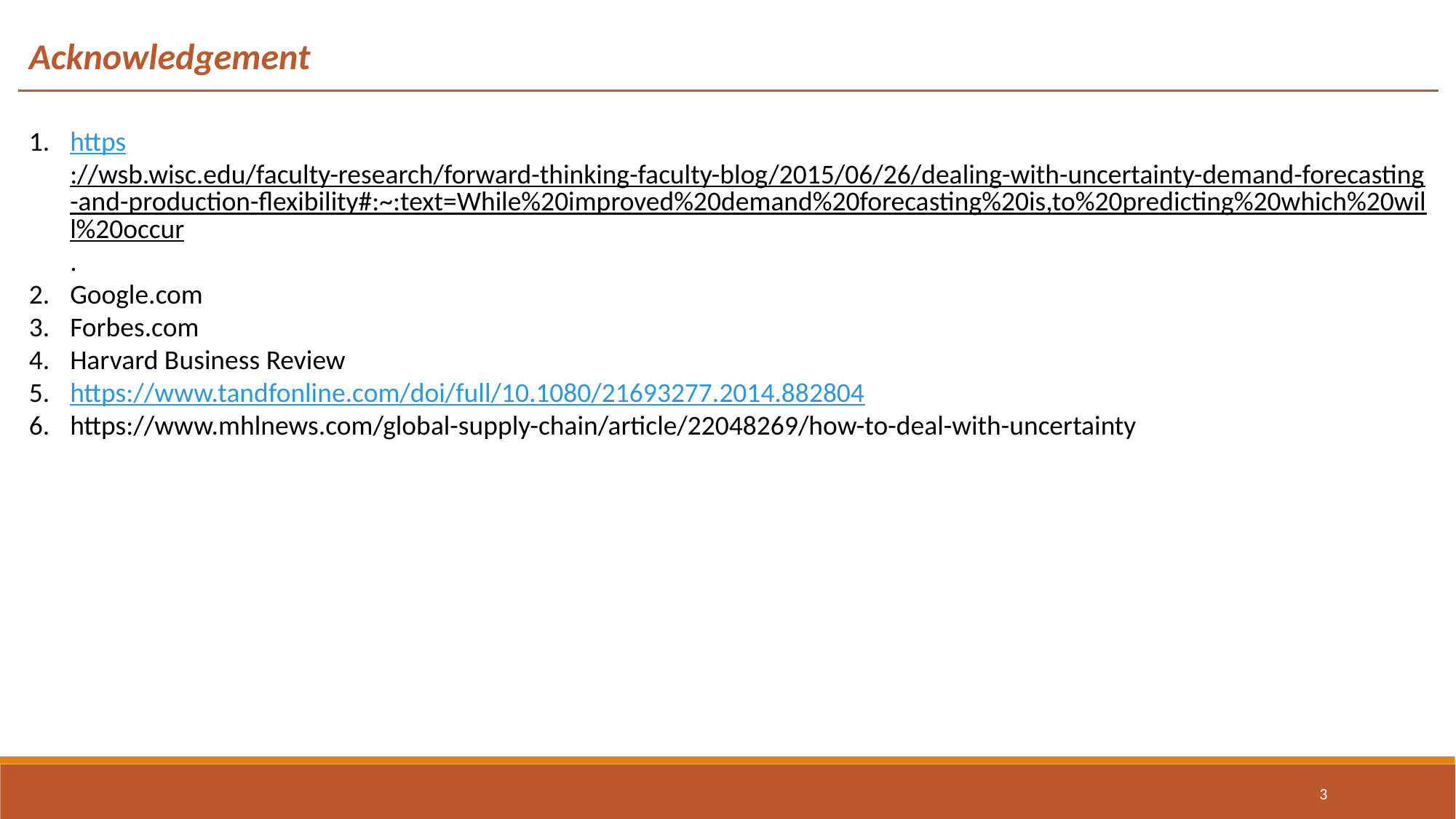

Acknowledgement
https://wsb.wisc.edu/faculty-research/forward-thinking-faculty-blog/2015/06/26/dealing-with-uncertainty-demand-forecasting-and-production-flexibility#:~:text=While%20improved%20demand%20forecasting%20is,to%20predicting%20which%20will%20occur.
Google.com
Forbes.com
Harvard Business Review
https://www.tandfonline.com/doi/full/10.1080/21693277.2014.882804
https://www.mhlnews.com/global-supply-chain/article/22048269/how-to-deal-with-uncertainty

3